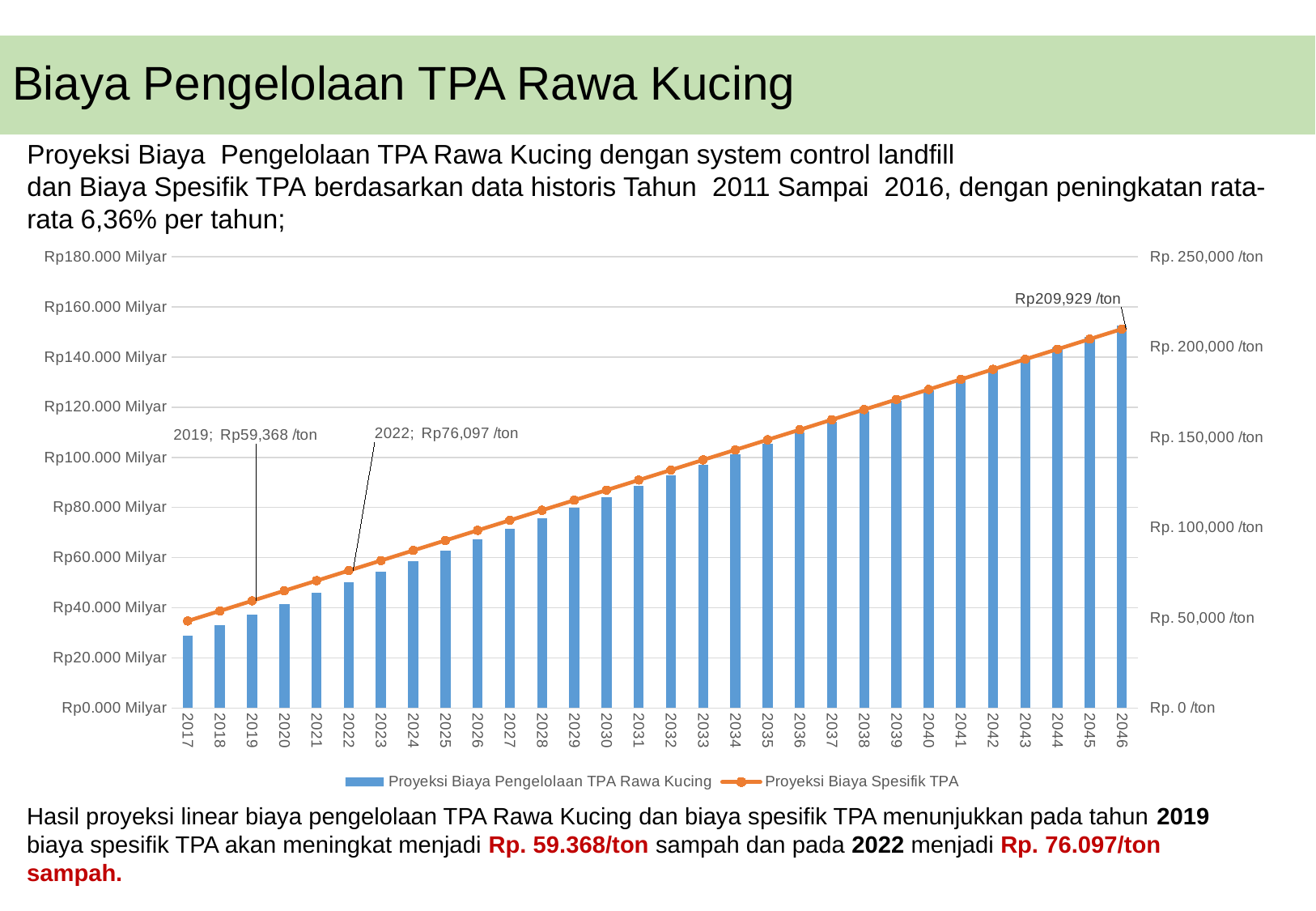

# Biaya Pengelolaan TPA Rawa Kucing
Proyeksi Biaya  Pengelolaan TPA Rawa Kucing dengan system control landfill
dan Biaya Spesifik TPA berdasarkan data historis Tahun  2011 Sampai  2016, dengan peningkatan rata-rata 6,36% per tahun;

### Chart

| Category |  |  |
|---|---|---|
| 2017 | 28.788750696399998 | 48214.8726666666 |
| 2018 | 33.052070499799996 | 53791.2072380952 |
| 2019 | 37.315390303200004 | 59367.54180952379 |
| 2020 | 41.57871010660001 | 64943.8763809524 |
| 2021 | 45.84202991 | 70520.2109523809 |
| 2022 | 50.1053497134 | 76096.54552380949 |
| 2023 | 54.368669516800004 | 81672.88009523811 |
| 2024 | 58.631989320200006 | 87249.21466666658 |
| 2025 | 62.8953091236 | 92825.5492380952 |
| 2026 | 67.15862892699997 | 98401.88380952379 |
| 2027 | 71.42194873039998 | 103978.218380952 |
| 2028 | 75.68526853379997 | 109554.55295238101 |
| 2029 | 79.94858833719996 | 115130.887523809 |
| 2030 | 84.2119081406 | 120707.222095238 |
| 2031 | 88.47522794399998 | 126283.556666666 |
| 2032 | 92.73854774739998 | 131859.89123809498 |
| 2033 | 97.0018675508 | 137436.225809524 |
| 2034 | 101.26518735419997 | 143012.56038095203 |
| 2035 | 105.52850715759998 | 148588.89495238097 |
| 2036 | 109.79182696100003 | 154165.229523809 |
| 2037 | 114.05514676439998 | 159741.564095238 |
| 2038 | 118.3184665678 | 165317.89866666598 |
| 2039 | 122.5817863712 | 170894.233238095 |
| 2040 | 126.8451061746 | 176470.56780952401 |
| 2041 | 131.108425978 | 182046.90238095203 |
| 2042 | 135.3717457814 | 187623.236952381 |
| 2043 | 139.63506558479995 | 193199.571523809 |
| 2044 | 143.89838538820004 | 198775.906095238 |
| 2045 | 148.16170519159996 | 204352.240666666 |
| 2046 | 152.425024995 | 209928.575238095 |
Hasil proyeksi linear biaya pengelolaan TPA Rawa Kucing dan biaya spesifik TPA menunjukkan pada tahun 2019 biaya spesifik TPA akan meningkat menjadi Rp. 59.368/ton sampah dan pada 2022 menjadi Rp. 76.097/ton sampah.